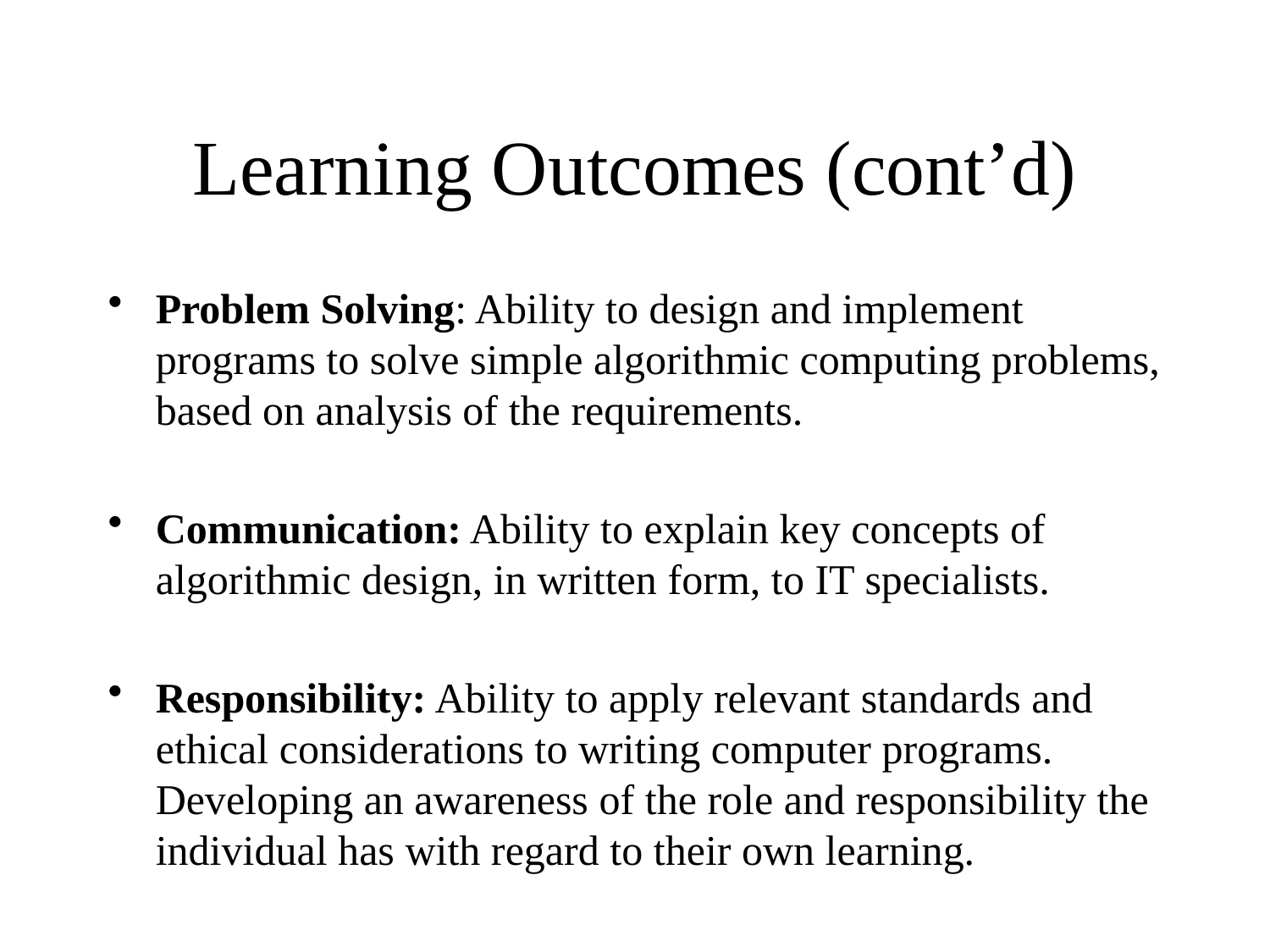

# Learning Outcomes (cont’d)
Problem Solving: Ability to design and implement programs to solve simple algorithmic computing problems, based on analysis of the requirements.

Communication: Ability to explain key concepts of algorithmic design, in written form, to IT specialists.

Responsibility: Ability to apply relevant standards and ethical considerations to writing computer programs. Developing an awareness of the role and responsibility the individual has with regard to their own learning.